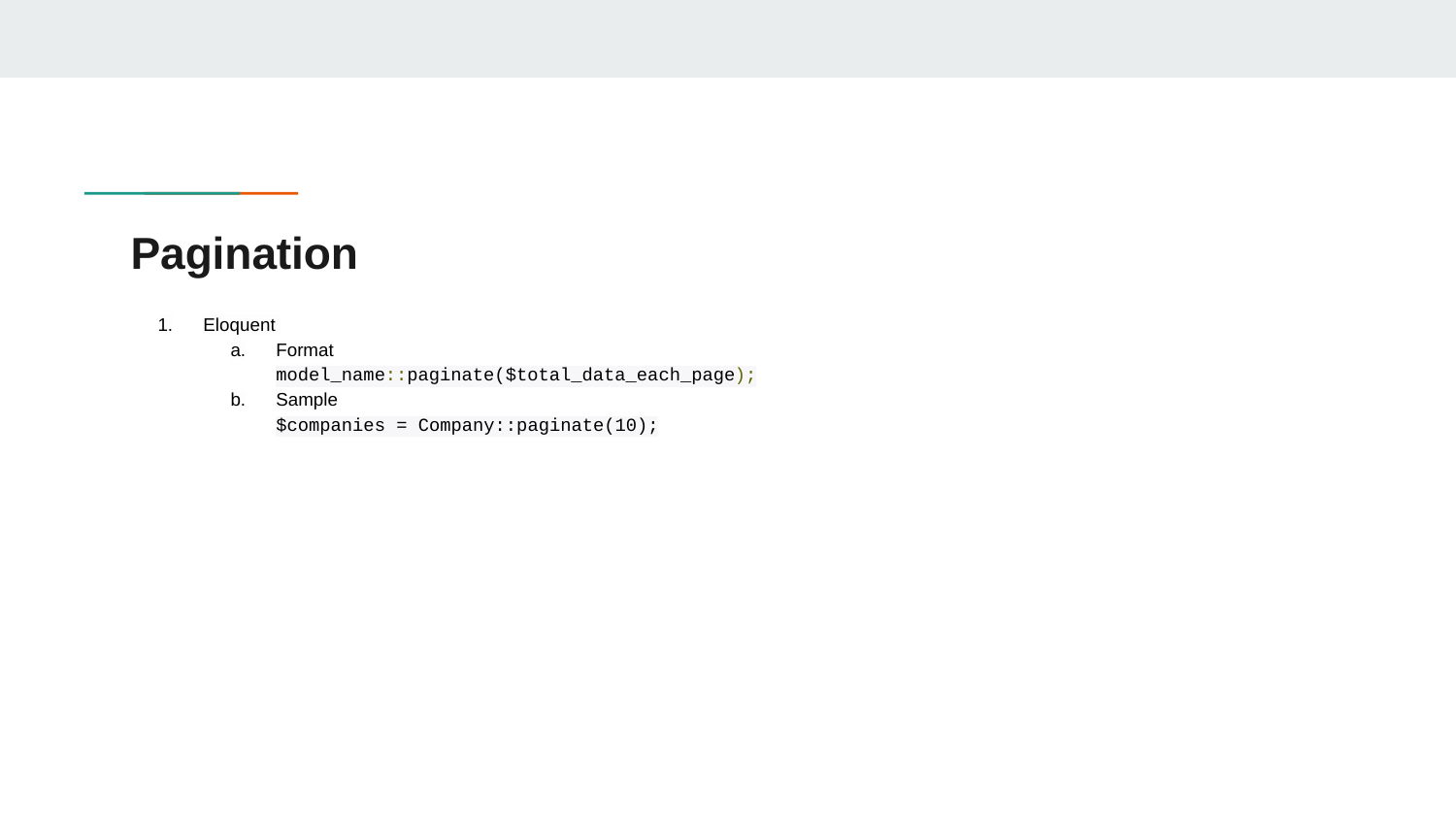

# Pagination
Eloquent
Format
model_name::paginate($total_data_each_page);
Sample
$companies = Company::paginate(10);